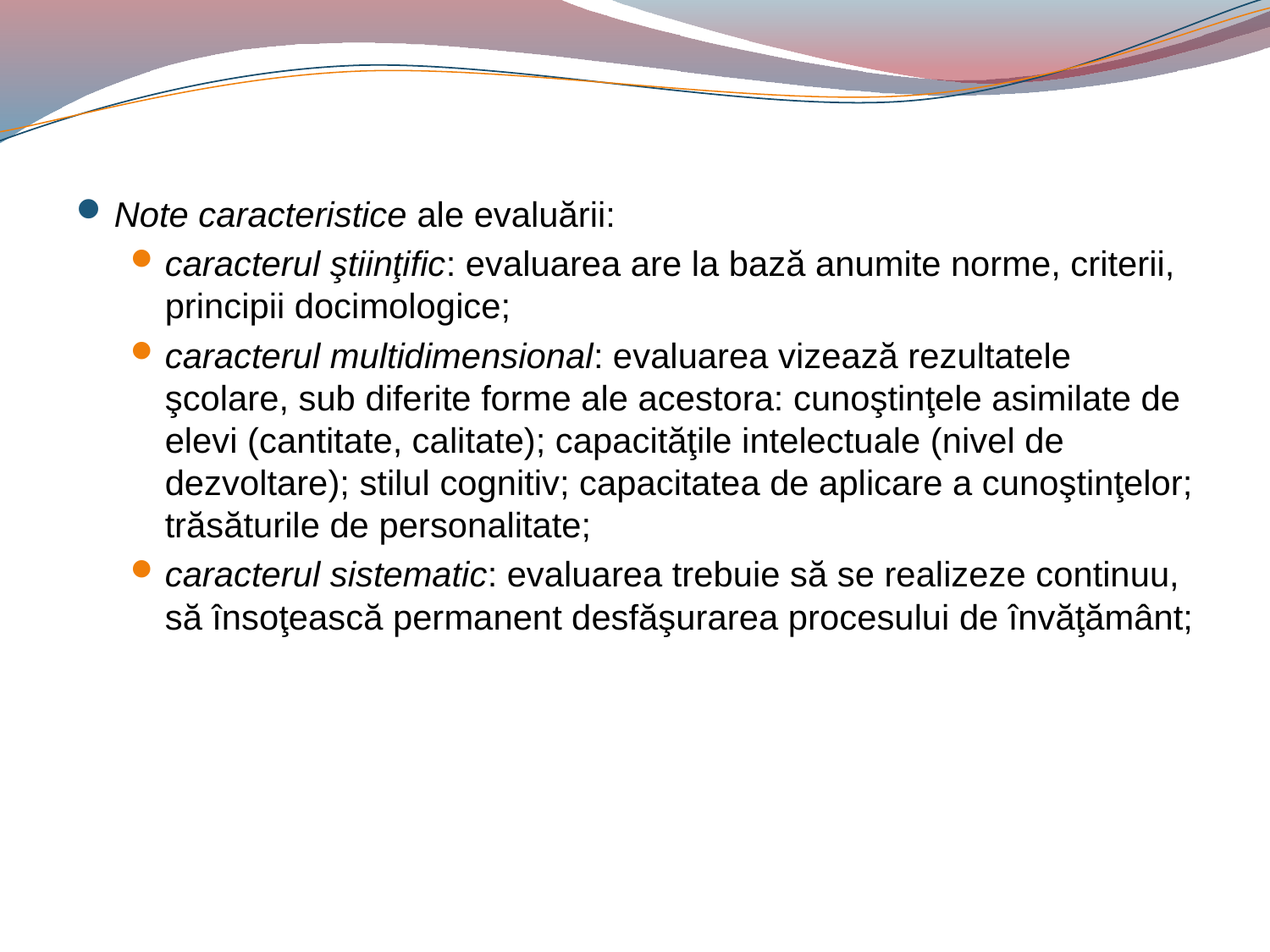

#

Note caracteristice ale evaluării:
caracterul ştiinţific: evaluarea are la bază anumite norme, criterii, principii docimologice;
caracterul multidimensional: evaluarea vizează rezultatele şcolare, sub diferite forme ale acestora: cunoştinţele asimilate de elevi (cantitate, calitate); capacităţile intelectuale (nivel de dezvoltare); stilul cognitiv; capacitatea de aplicare a cunoştinţelor; trăsăturile de personalitate;
caracterul sistematic: evaluarea trebuie să se realizeze continuu, să însoţească permanent desfăşurarea procesului de învăţământ;